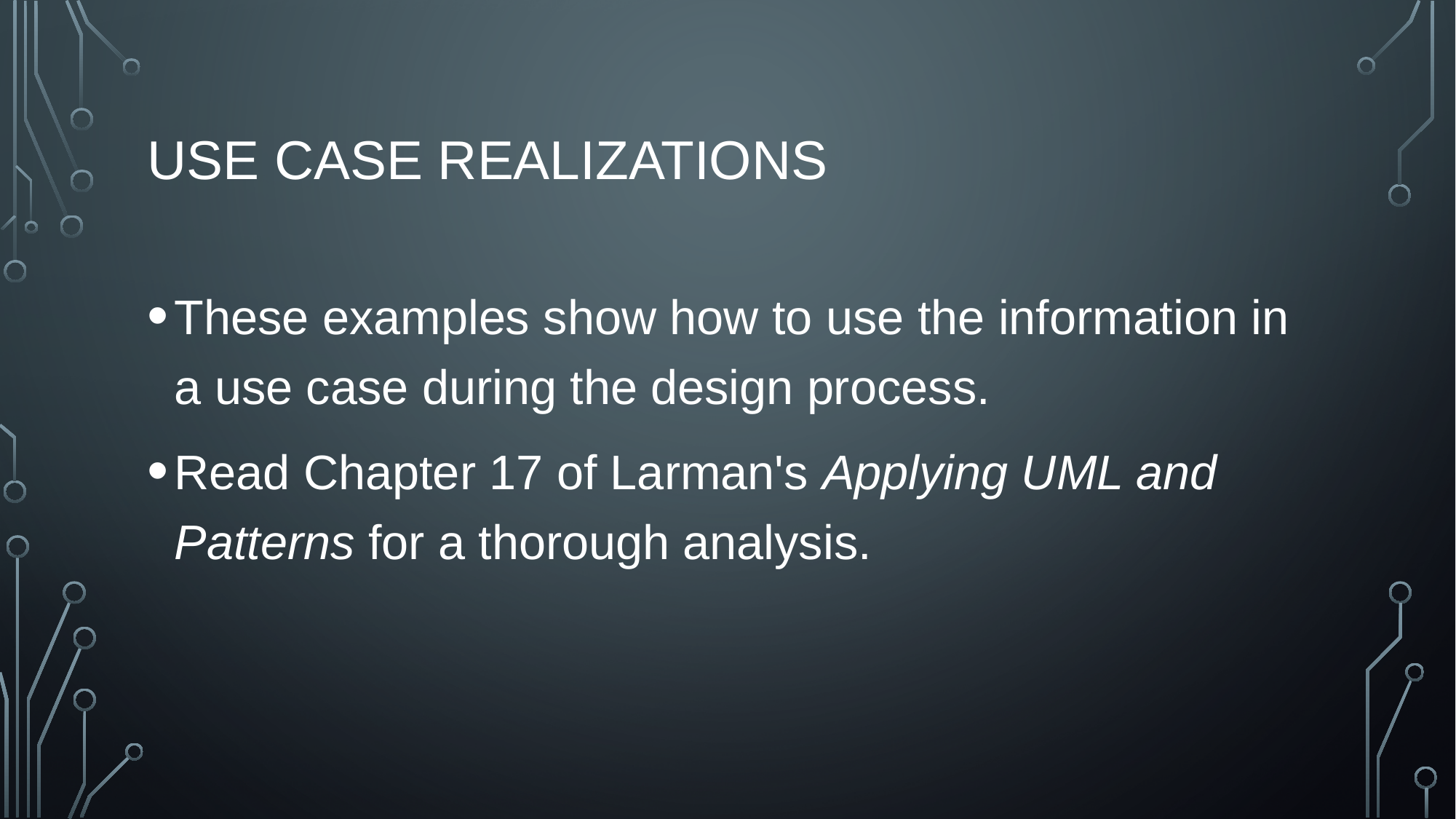

# Use case realizations
These examples show how to use the information in a use case during the design process.
Read Chapter 17 of Larman's Applying UML and Patterns for a thorough analysis.